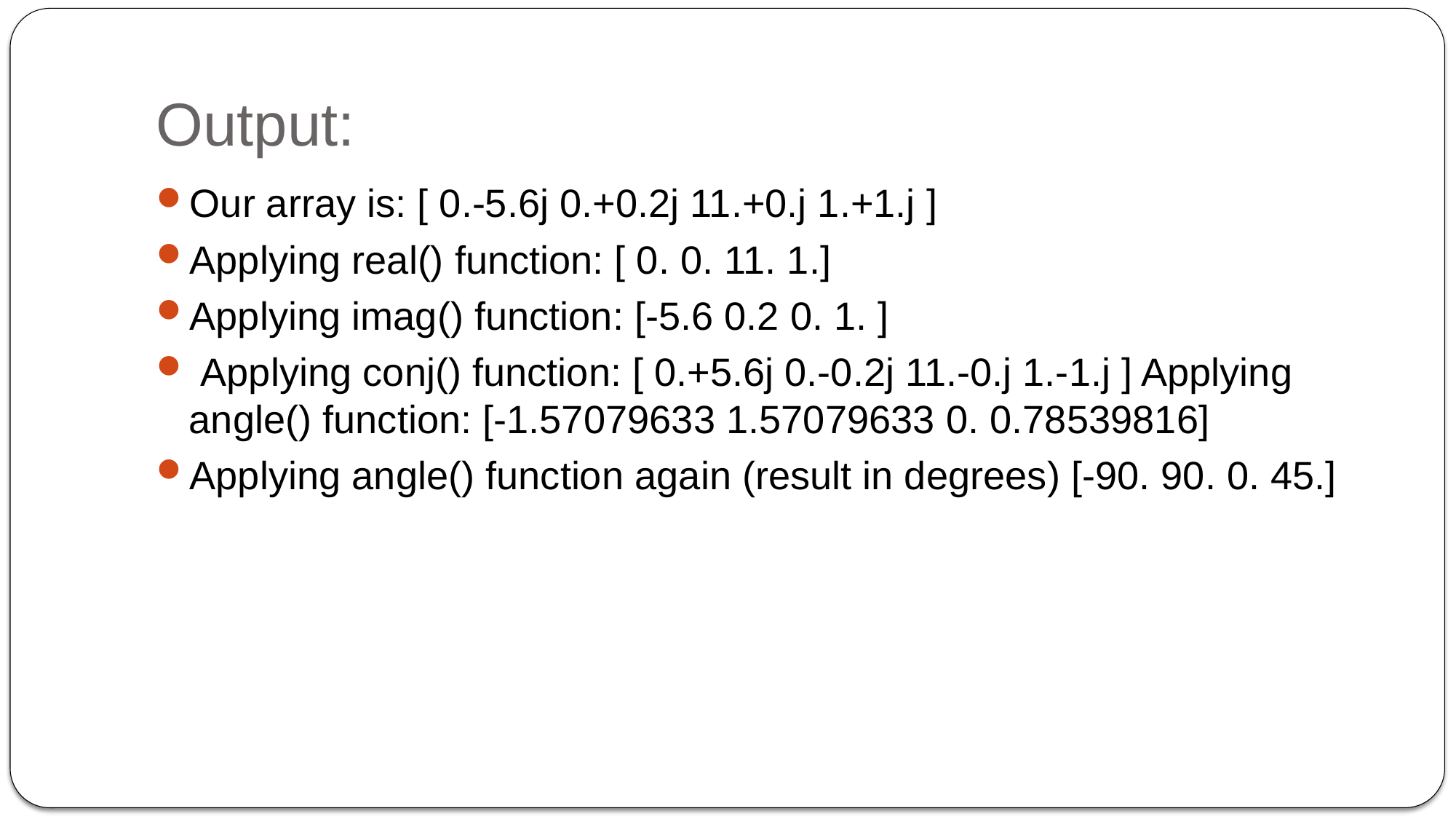

# Output:
Our array is: [ 0.-5.6j 0.+0.2j 11.+0.j 1.+1.j ]
Applying real() function: [ 0. 0. 11. 1.]
Applying imag() function: [-5.6 0.2 0. 1. ]
 Applying conj() function: [ 0.+5.6j 0.-0.2j 11.-0.j 1.-1.j ] Applying angle() function: [-1.57079633 1.57079633 0. 0.78539816]
Applying angle() function again (result in degrees) [-90. 90. 0. 45.]